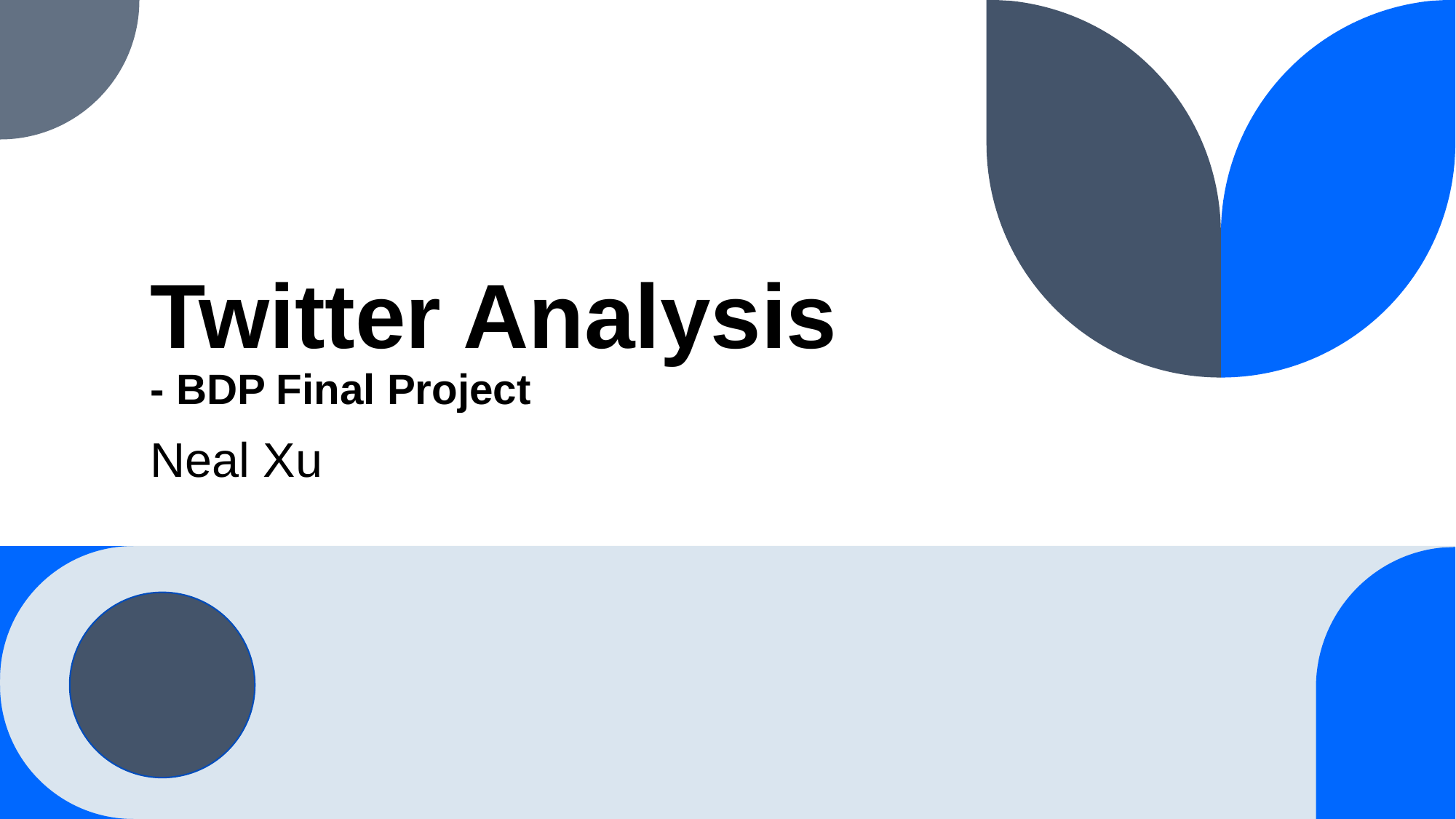

# Twitter Analysis - BDP Final Project
Neal Xu